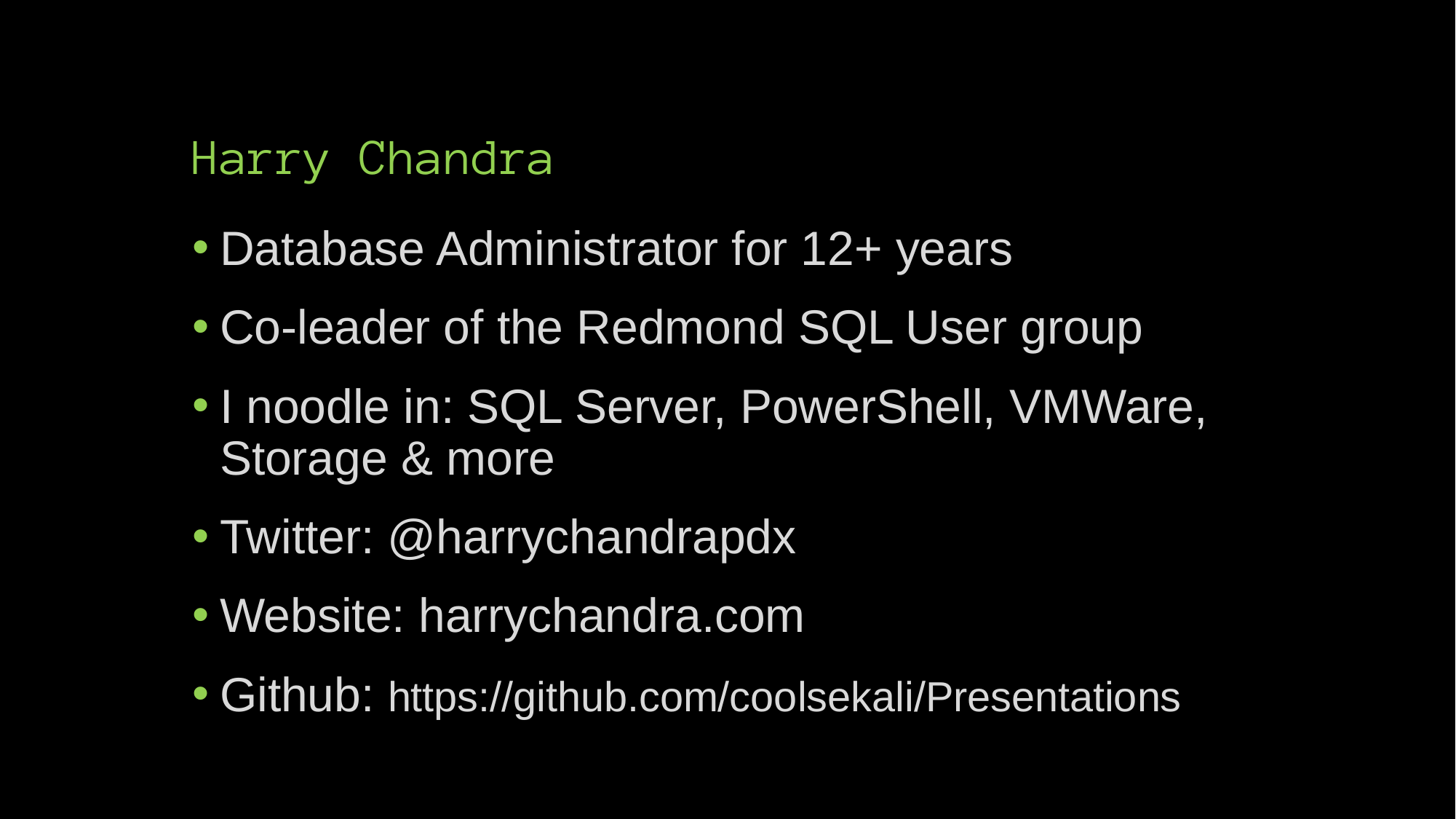

# Harry Chandra
Database Administrator for 12+ years
Co-leader of the Redmond SQL User group
I noodle in: SQL Server, PowerShell, VMWare, Storage & more
Twitter: @harrychandrapdx
Website: harrychandra.com
Github: https://github.com/coolsekali/Presentations